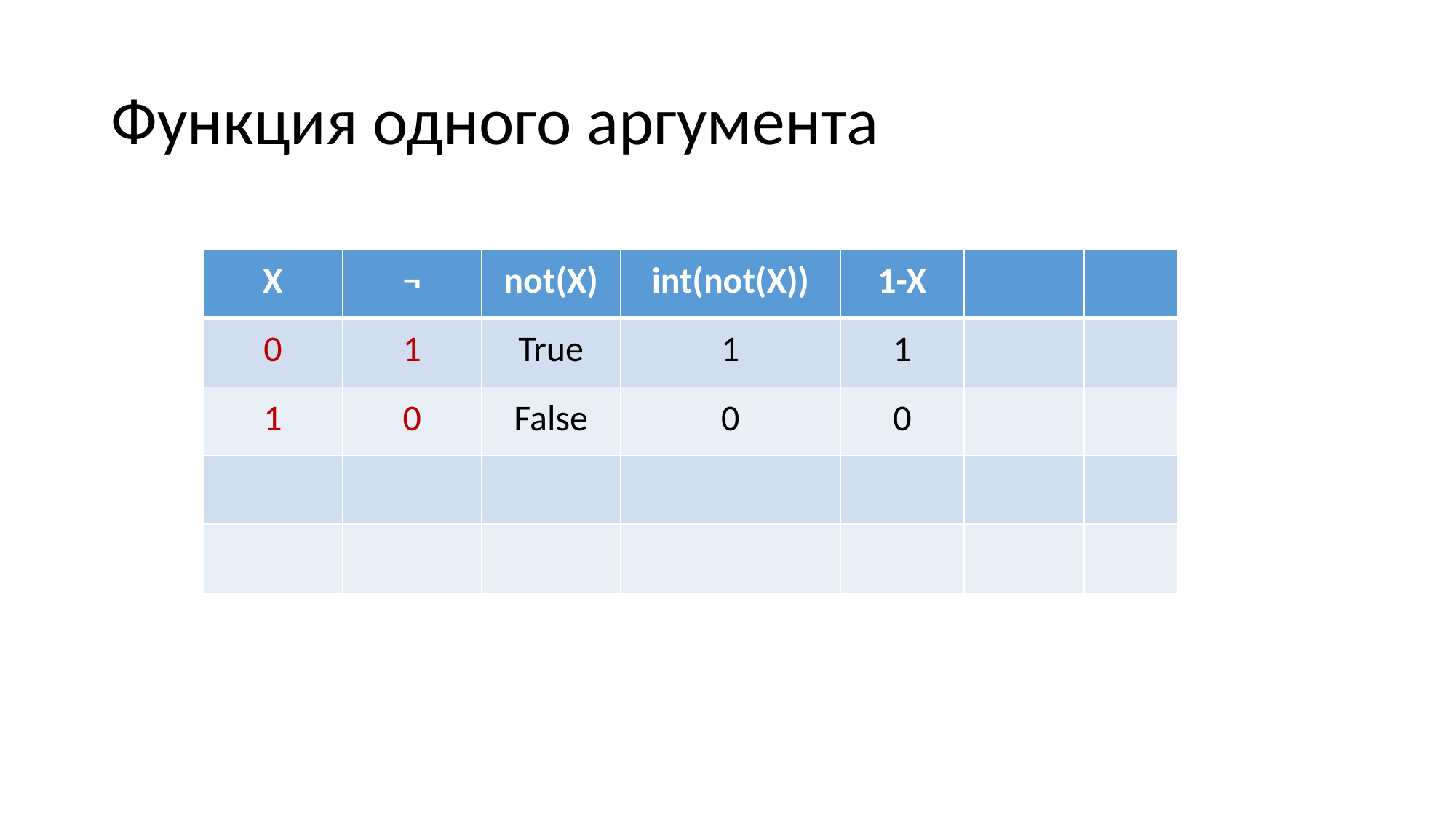

# Функция одного аргумента
| X | ¬ | not(X) | int(not(X)) | 1-X |  |  |
| --- | --- | --- | --- | --- | --- | --- |
| 0 | 1 | True | 1 | 1 |  |  |
| 1 | 0 | False | 0 | 0 |  |  |
|  |  |  |  |  |  |  |
|  |  |  |  |  |  |  |